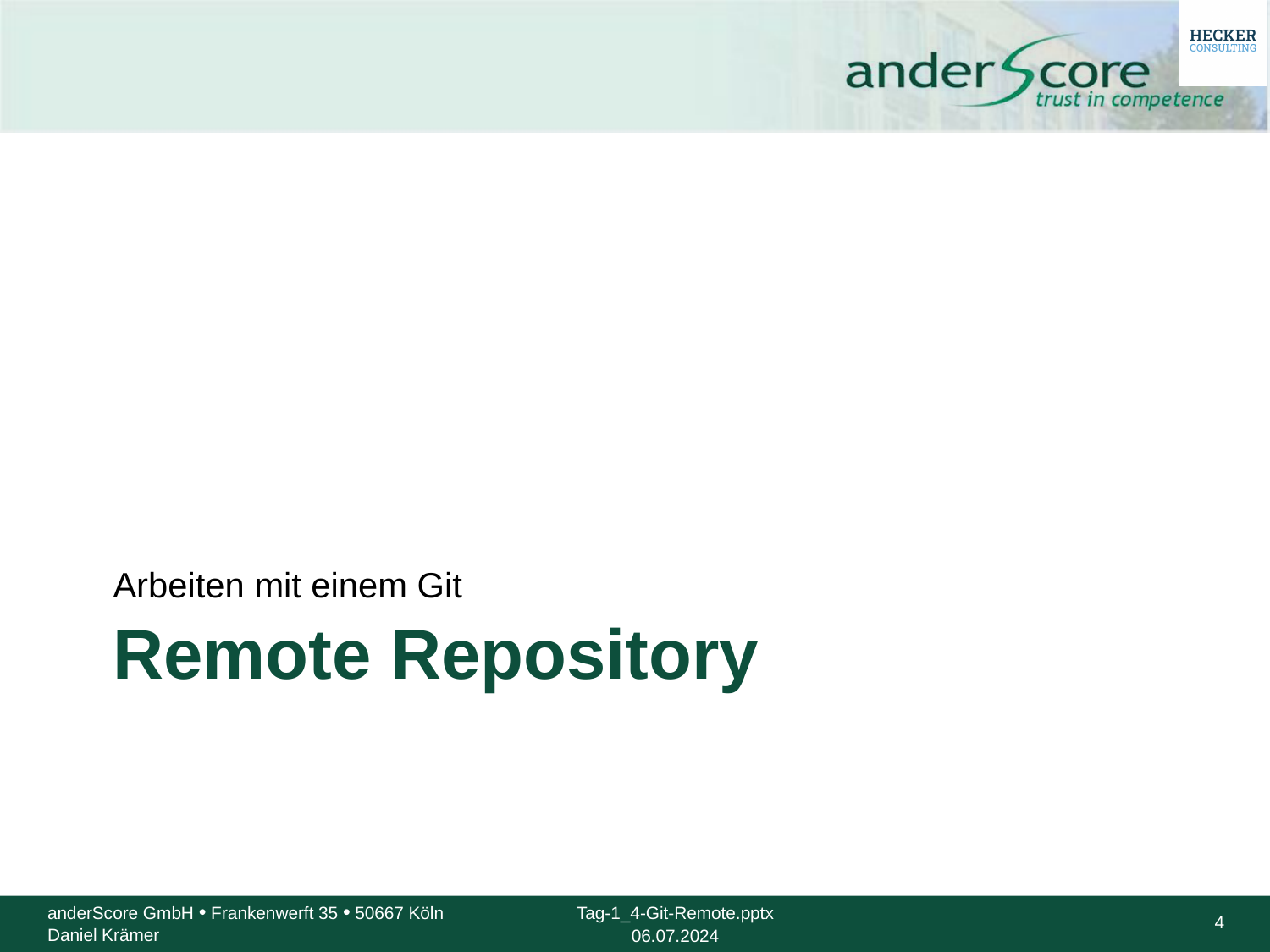

Arbeiten mit einem Git
# Remote Repository